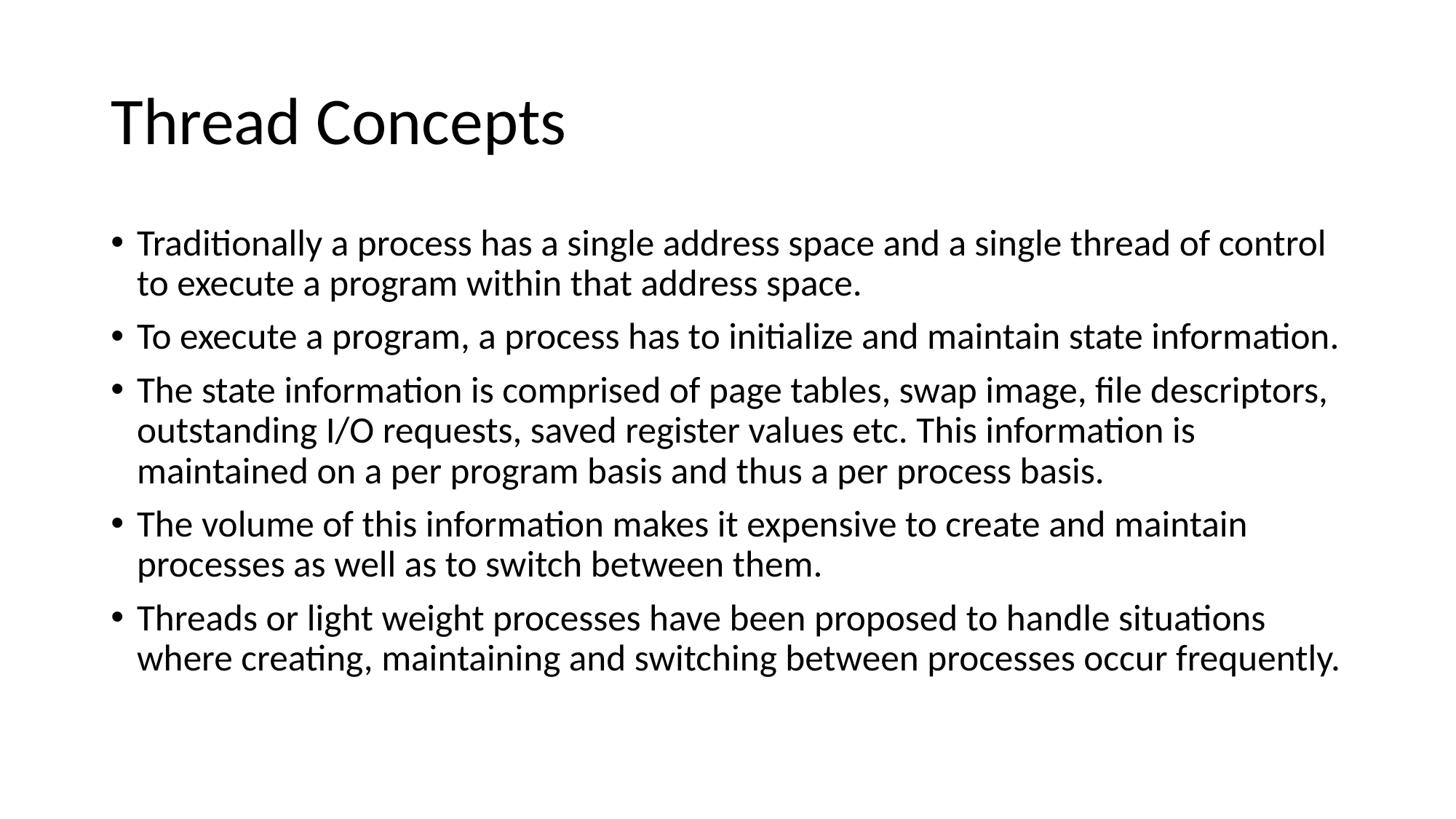

# Thread Concepts
Traditionally a process has a single address space and a single thread of control to execute a program within that address space.
To execute a program, a process has to initialize and maintain state information.
The state information is comprised of page tables, swap image, file descriptors, outstanding I/O requests, saved register values etc. This information is maintained on a per program basis and thus a per process basis.
The volume of this information makes it expensive to create and maintain processes as well as to switch between them.
Threads or light weight processes have been proposed to handle situations where creating, maintaining and switching between processes occur frequently.